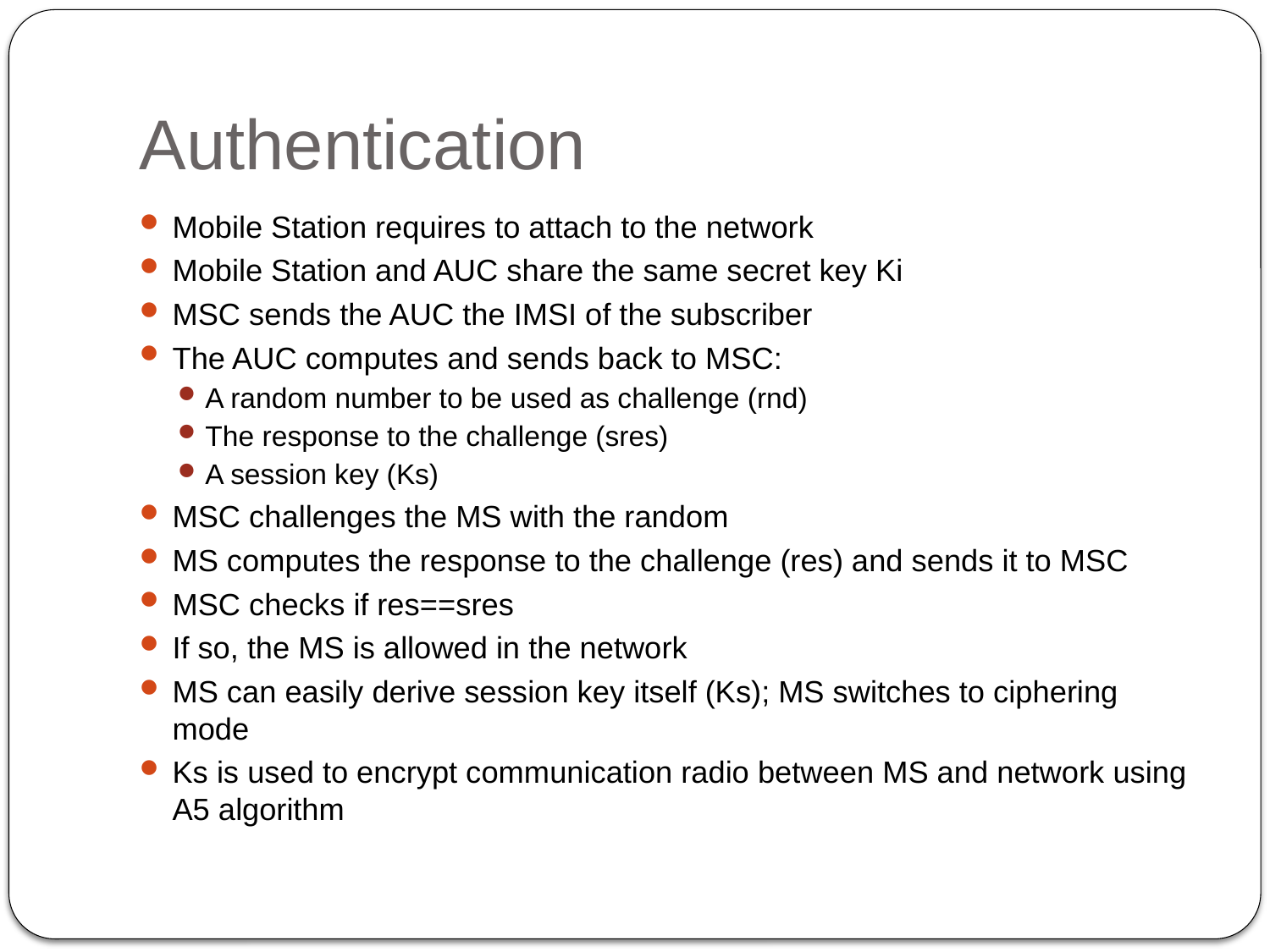

# Authentication
Mobile Station requires to attach to the network
Mobile Station and AUC share the same secret key Ki
MSC sends the AUC the IMSI of the subscriber
The AUC computes and sends back to MSC:
A random number to be used as challenge (rnd)
The response to the challenge (sres)
A session key (Ks)
MSC challenges the MS with the random
MS computes the response to the challenge (res) and sends it to MSC
MSC checks if res==sres
If so, the MS is allowed in the network
MS can easily derive session key itself (Ks); MS switches to ciphering mode
Ks is used to encrypt communication radio between MS and network using A5 algorithm